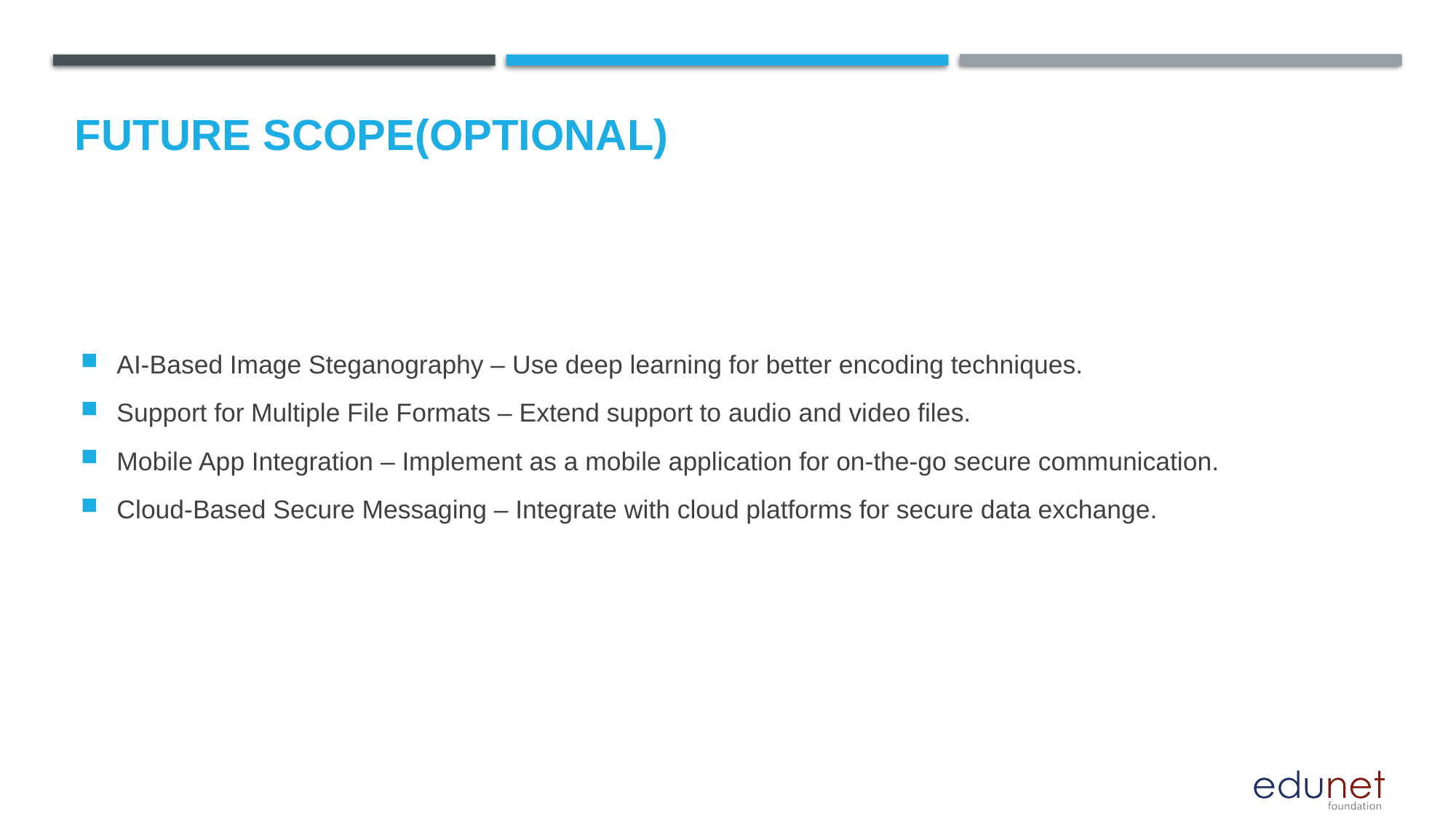

Future scope(optional)
AI-Based Image Steganography – Use deep learning for better encoding techniques.
Support for Multiple File Formats – Extend support to audio and video files.
Mobile App Integration – Implement as a mobile application for on-the-go secure communication.
Cloud-Based Secure Messaging – Integrate with cloud platforms for secure data exchange.